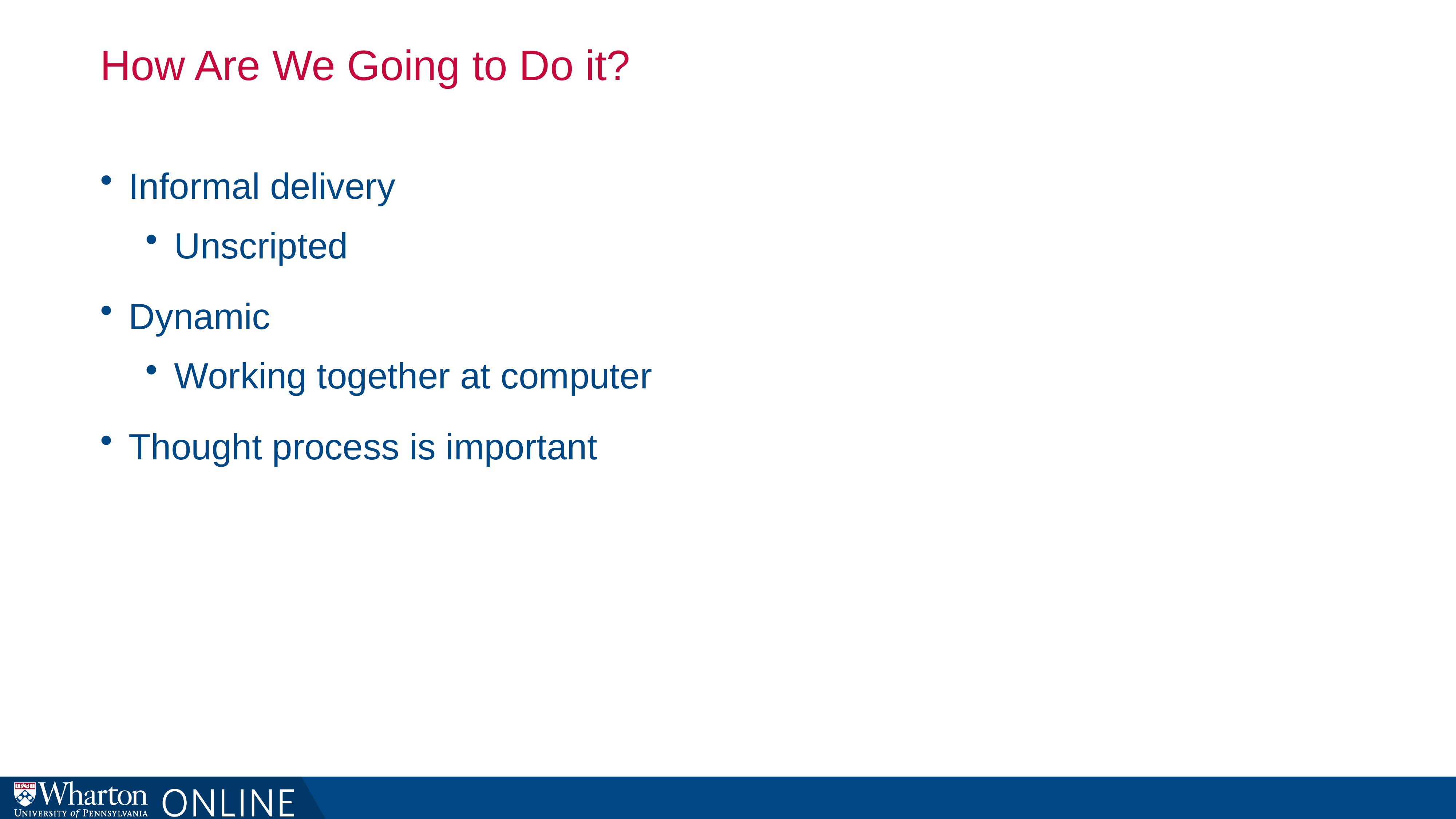

# How Are We Going to Do it?
Informal delivery
Unscripted
Dynamic
Working together at computer
Thought process is important